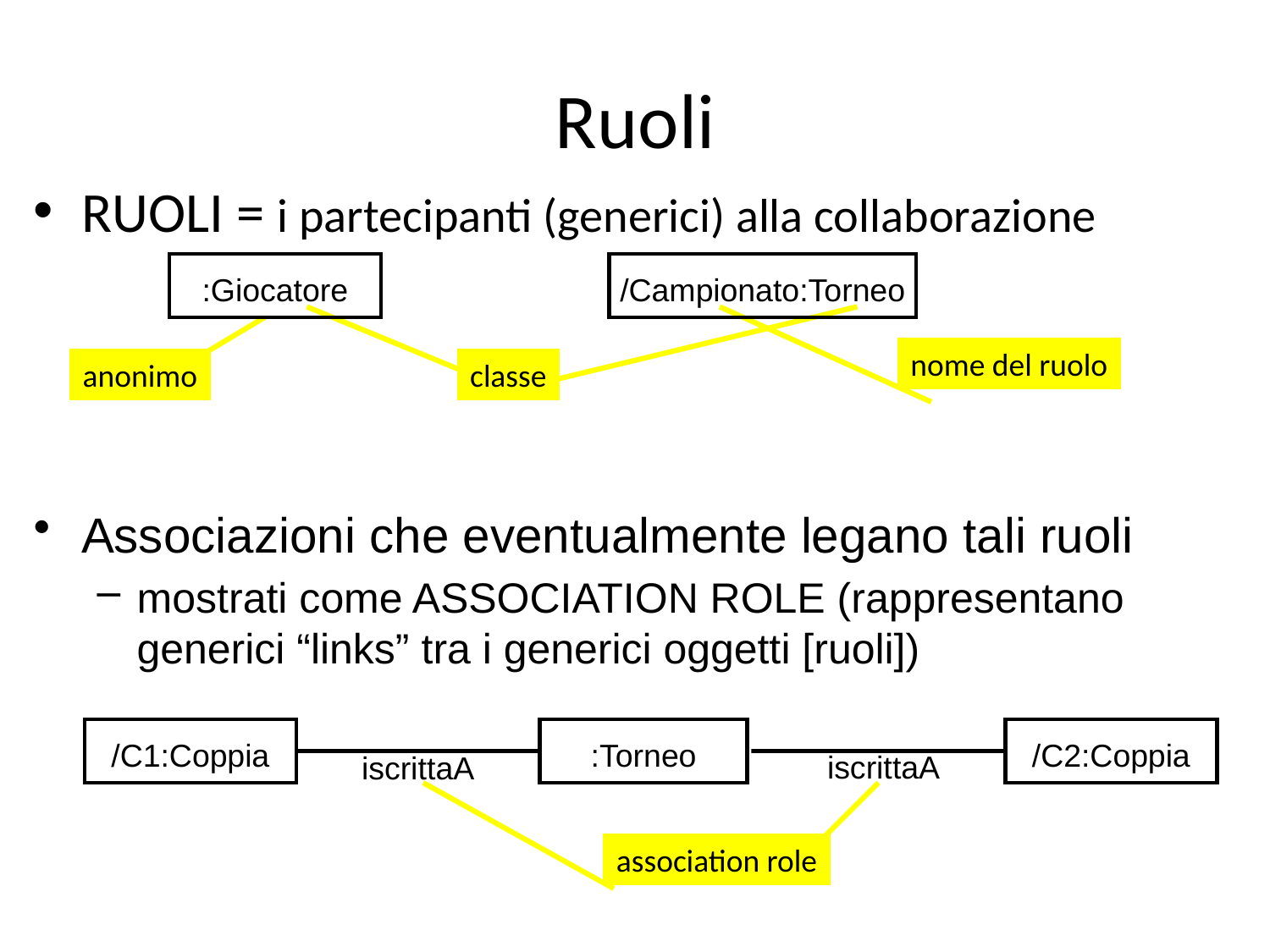

# Ruoli
RUOLI = i partecipanti (generici) alla collaborazione

:Giocatore

/Campionato:Torneo

classe

nome del ruolo

anonimo
Associazioni che eventualmente legano tali ruoli
mostrati come ASSOCIATION ROLE (rappresentano generici “links” tra i generici oggetti [ruoli])

/C1:Coppia

:Torneo

/C2:Coppia
iscrittaA
iscrittaA

association role